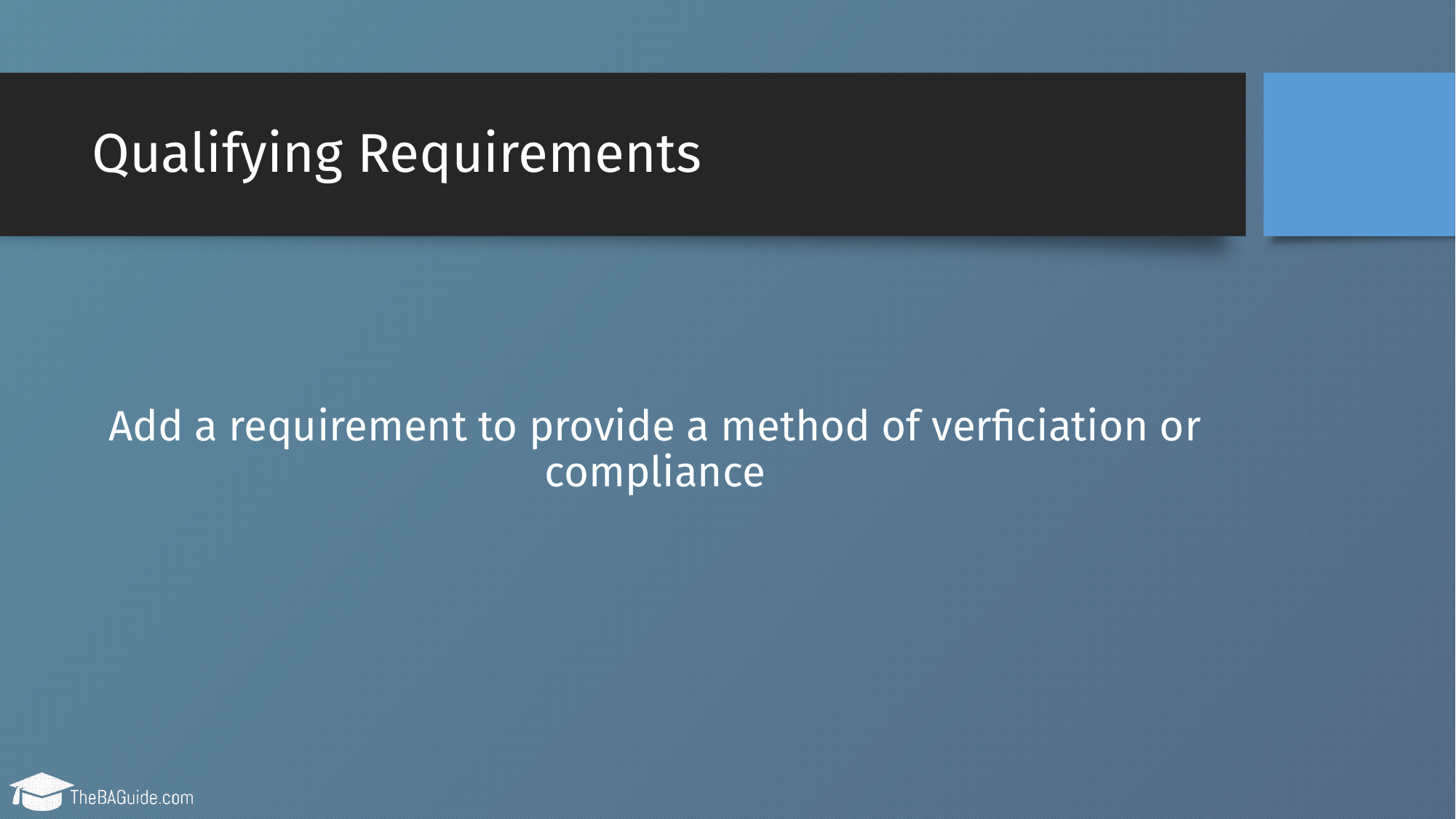

# Qualifying Requirements

Add a requirement to provide a method of verficiation or compliance